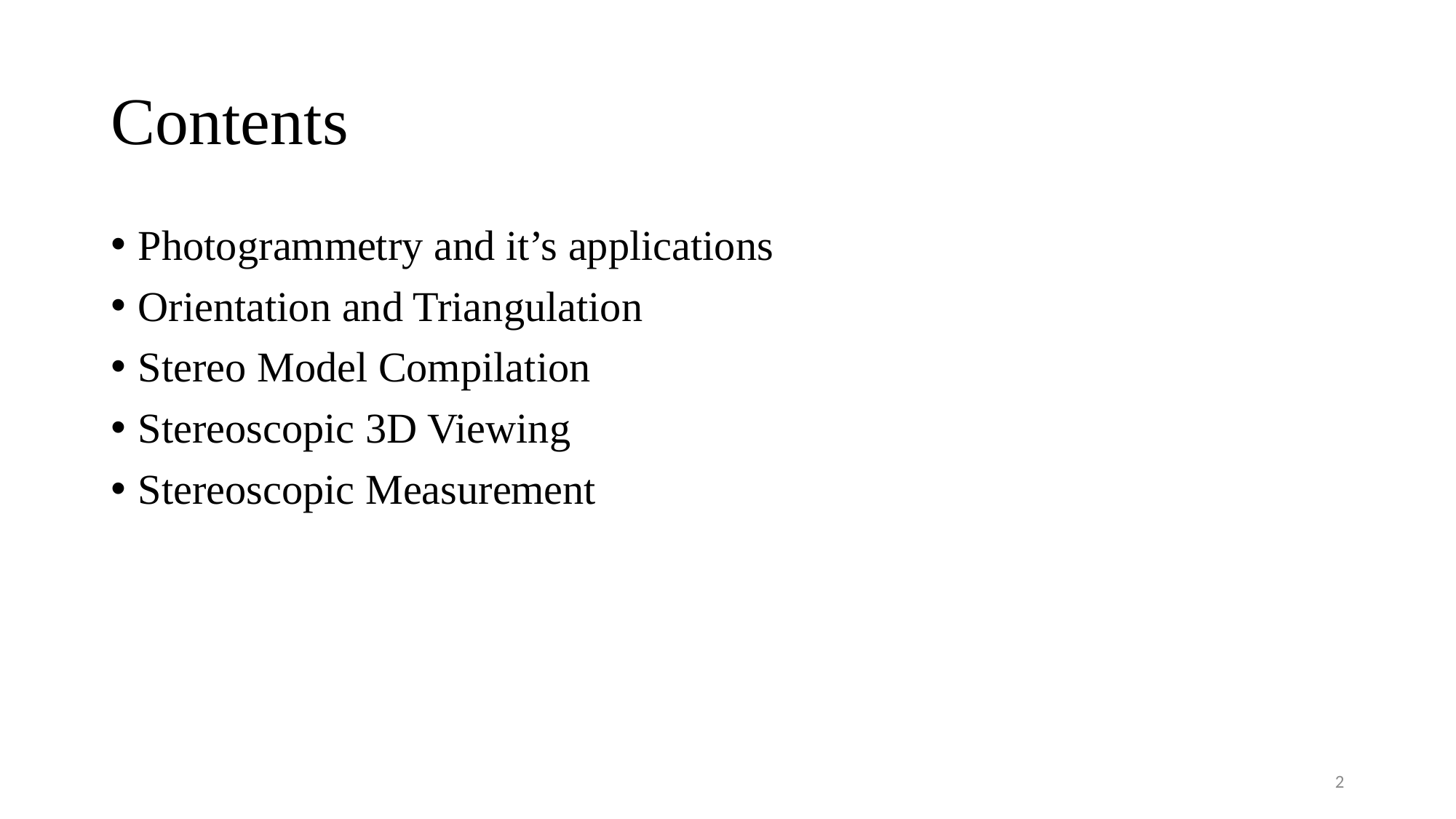

# Contents
Photogrammetry and it’s applications
Orientation and Triangulation
Stereo Model Compilation
Stereoscopic 3D Viewing
Stereoscopic Measurement
2